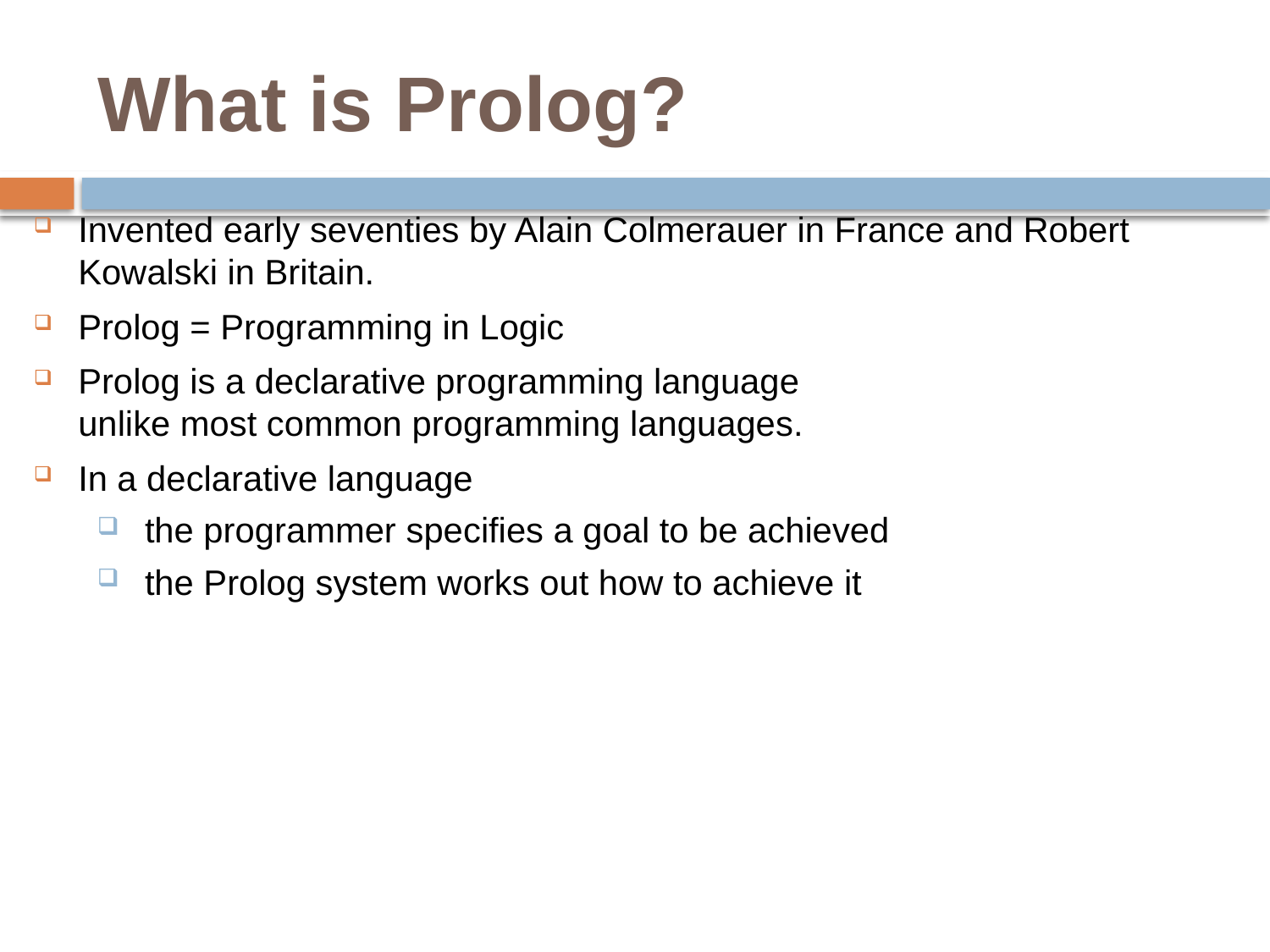

# What is Prolog?
Invented early seventies by Alain Colmerauer in France and Robert Kowalski in Britain.
Prolog = Programming in Logic
Prolog is a declarative programming language
unlike most common programming languages.
In a declarative language
the programmer specifies a goal to be achieved
the Prolog system works out how to achieve it